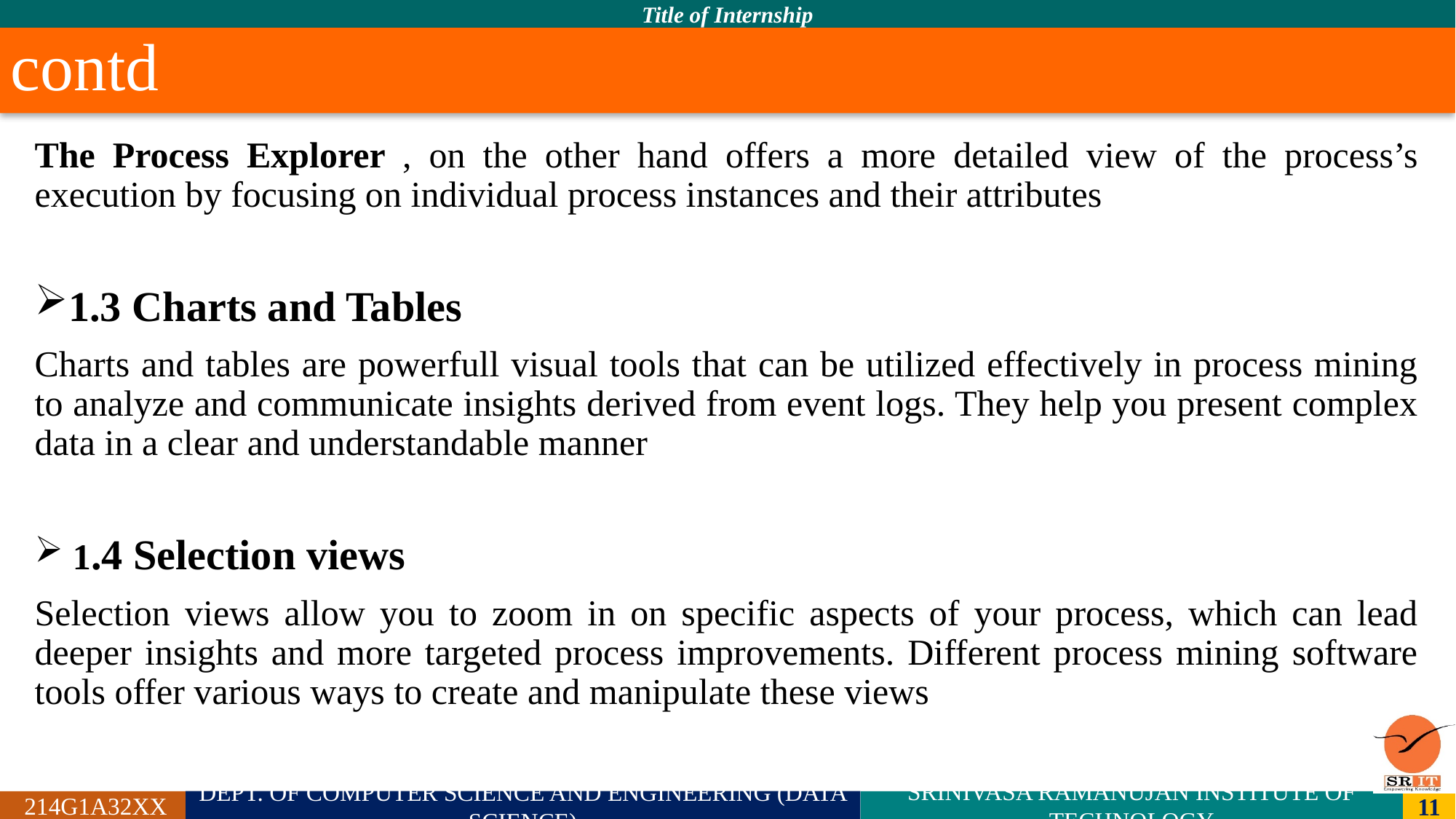

# contd
The Process Explorer , on the other hand offers a more detailed view of the process’s execution by focusing on individual process instances and their attributes

1.3 Charts and Tables
Charts and tables are powerfull visual tools that can be utilized effectively in process mining to analyze and communicate insights derived from event logs. They help you present complex data in a clear and understandable manner

 1.4 Selection views
Selection views allow you to zoom in on specific aspects of your process, which can lead deeper insights and more targeted process improvements. Different process mining software tools offer various ways to create and manipulate these views